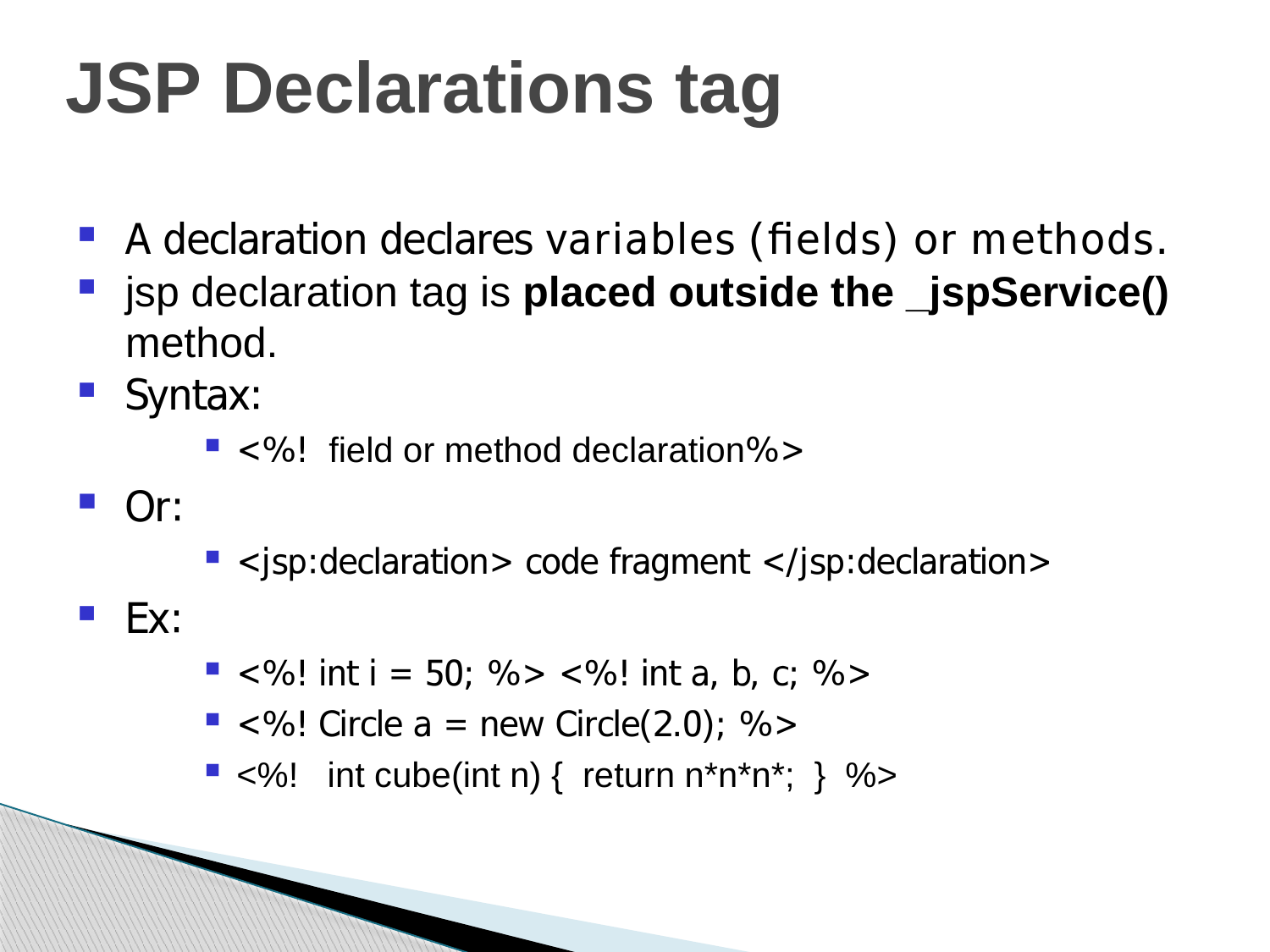

# JSP Declarations tag
A declaration declares variables (fields) or methods.
jsp declaration tag is placed outside the _jspService() method.
Syntax:
<%!  field or method declaration%>
Or:
<jsp:declaration> code fragment </jsp:declaration>
Ex:
<%! int i = 50; %> <%! int a, b, c; %>
<%! Circle a = new Circle(2.0); %>
<%!   int cube(int n) {  return n*n*n*;  }  %>